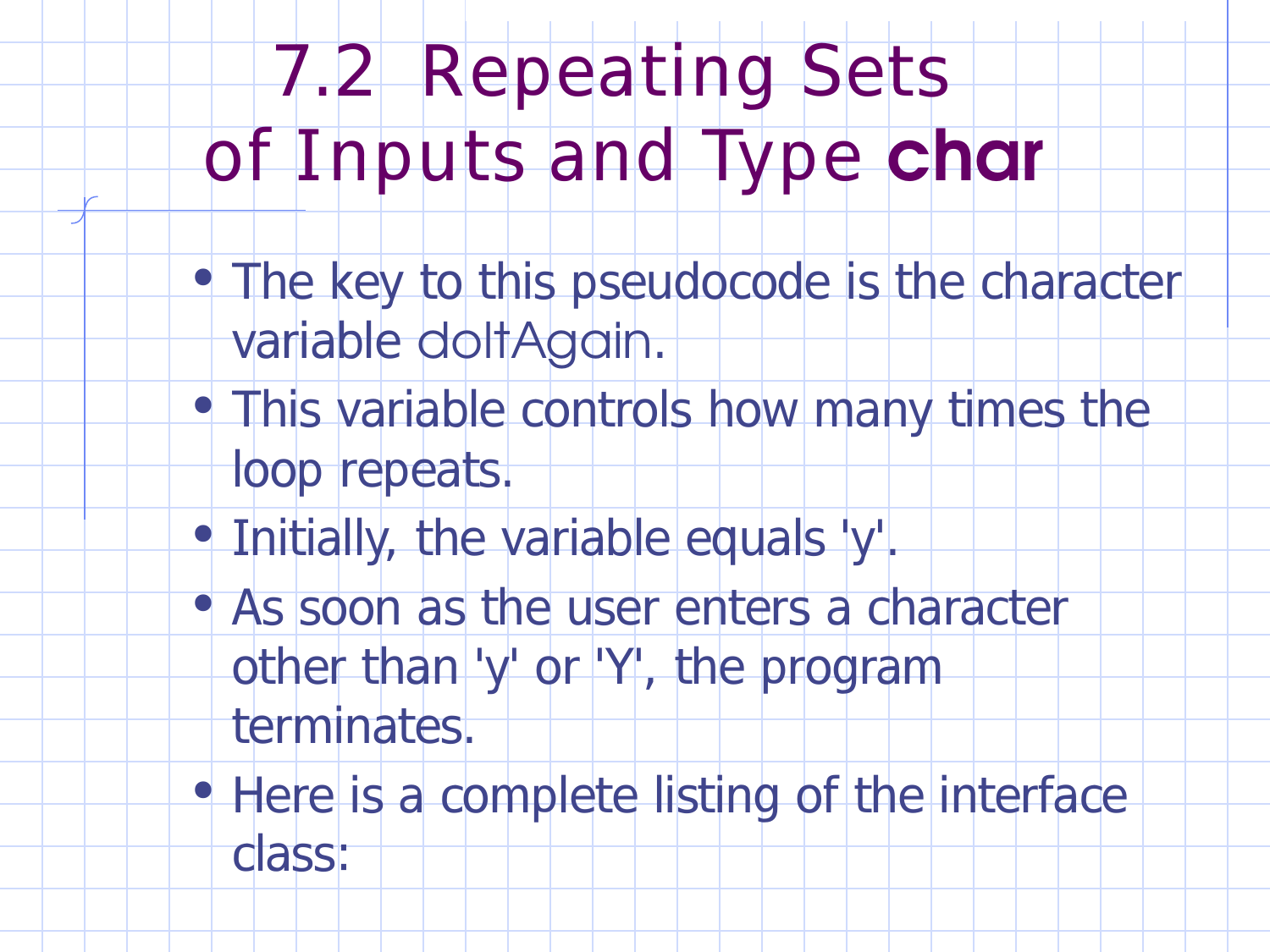

# 7.2  Repeating Sets of Inputs and Type char
The key to this pseudocode is the character variable doItAgain.
This variable controls how many times the loop repeats.
Initially, the variable equals 'y'.
As soon as the user enters a character other than 'y' or 'Y', the program terminates.
Here is a complete listing of the interface class: